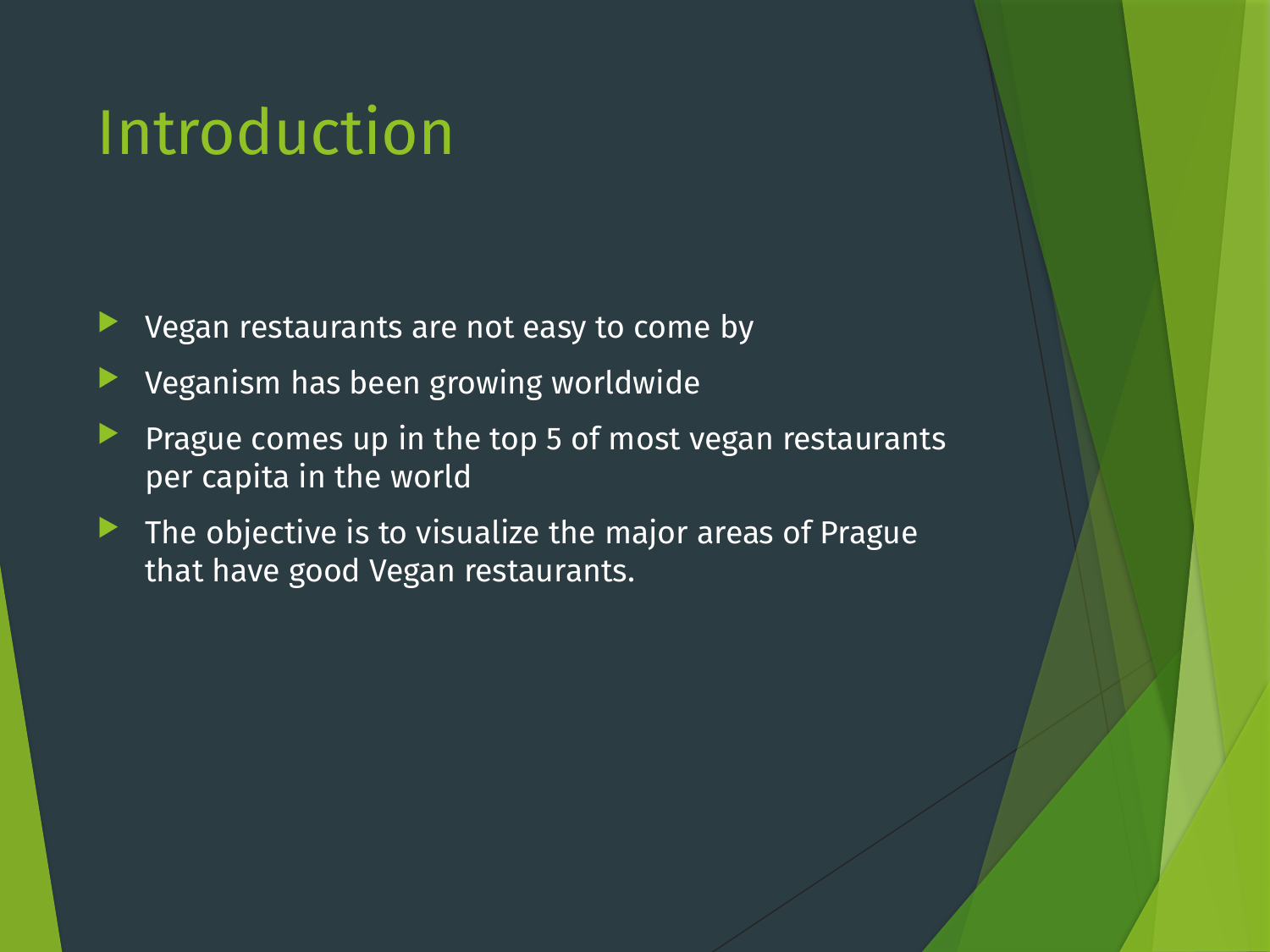

# Introduction
Vegan restaurants are not easy to come by
Veganism has been growing worldwide
Prague comes up in the top 5 of most vegan restaurants per capita in the world
The objective is to visualize the major areas of Prague that have good Vegan restaurants.